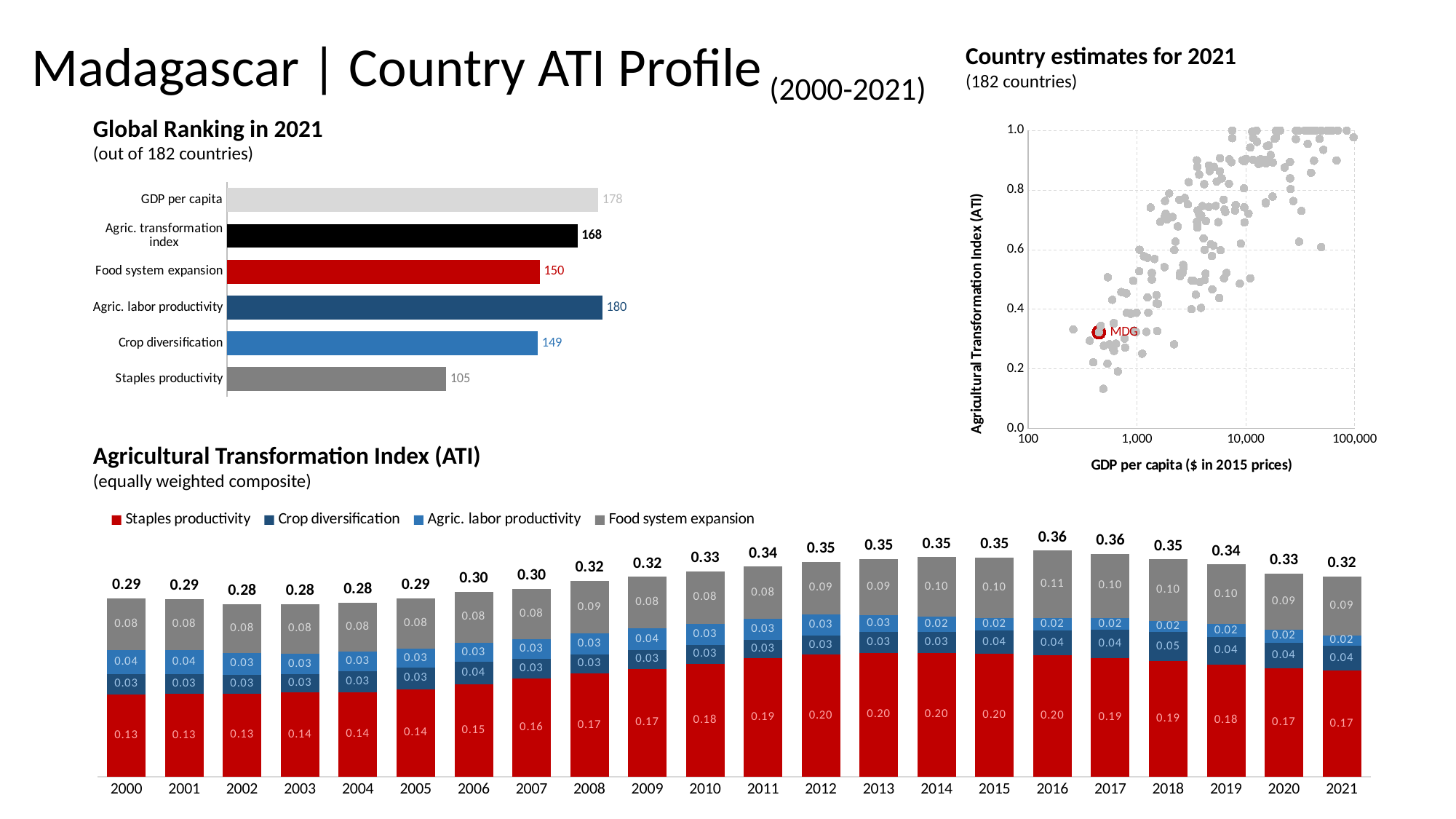

# Madagascar | Country ATI Profile (2000-2021)
Country estimates for 2021
(182 countries)
Global Ranking in 2021
(out of 182 countries)

### Chart

| Category | All countries | FTF focus countries |
|---|---|---|

### Chart

| Category |  |
|---|---|
| Staples productivity | 105.0 |
| Crop diversification | 149.0 |
| Agric. labor productivity | 180.0 |
| Food system expansion | 150.0 |
| Agric. transformation index | 168.0 |
| GDP per capita | 178.0 |
Agricultural Transformation Index (ATI)
(equally weighted composite)

### Chart

| Category | Staples productivity | Crop diversification | Agric. labor productivity | Food system expansion | Agric. transformation index |
|---|---|---|---|---|---|
| 2000 | 0.132769 | 0.0327436 | 0.039086825 | 0.0828411 | 0.287440525 |
| 2001 | 0.133376475 | 0.03164415 | 0.039296825 | 0.081945925 | 0.286263375 |
| 2002 | 0.13394335 | 0.0306081 | 0.034769225 | 0.078684025 | 0.2780047 |
| 2003 | 0.1354812 | 0.02967285 | 0.032842375 | 0.08042455 | 0.278420975 |
| 2004 | 0.1365299 | 0.03366865 | 0.0318022 | 0.07875425 | 0.280755 |
| 2005 | 0.141157225 | 0.03469655 | 0.030407475 | 0.08148565 | 0.28774689999999997 |
| 2006 | 0.148671625 | 0.036350125 | 0.031112625 | 0.0822088 | 0.29834317499999996 |
| 2007 | 0.15843995 | 0.031164525 | 0.03204395 | 0.081109525 | 0.30275795 |
| 2008 | 0.166336075 | 0.031163925 | 0.0330581 | 0.085187125 | 0.315745225 |
| 2009 | 0.174036175 | 0.02963055 | 0.035599625 | 0.083096125 | 0.322362475 |
| 2010 | 0.182284925 | 0.030074375 | 0.033947575 | 0.084756 | 0.331062875 |
| 2011 | 0.191053725 | 0.029337975 | 0.033711075 | 0.084279925 | 0.33838270000000004 |
| 2012 | 0.197170425 | 0.03035725 | 0.033807425 | 0.085066 | 0.3464011 |
| 2013 | 0.1998569 | 0.0331381 | 0.02675785 | 0.091233825 | 0.350986675 |
| 2014 | 0.19978735 | 0.033914275 | 0.024348475 | 0.095723675 | 0.353773775 |
| 2015 | 0.1983706 | 0.03706455 | 0.020410525 | 0.097549875 | 0.35339555 |
| 2016 | 0.1953273 | 0.040026475 | 0.0199451 | 0.10904425 | 0.36434312500000005 |
| 2017 | 0.191673225 | 0.04483245 | 0.019463375 | 0.1033168 | 0.35928584999999996 |
| 2018 | 0.18671015 | 0.046249575 | 0.018338475 | 0.098941225 | 0.35023942500000005 |
| 2019 | 0.1809592 | 0.043916425 | 0.020856825 | 0.096268575 | 0.34200102499999996 |
| 2020 | 0.174912725 | 0.04120875 | 0.02046905 | 0.0910964 | 0.32768692499999996 |
| 2021 | 0.17110785 | 0.039909125 | 0.016653825 | 0.094931175 | 0.322601975 |